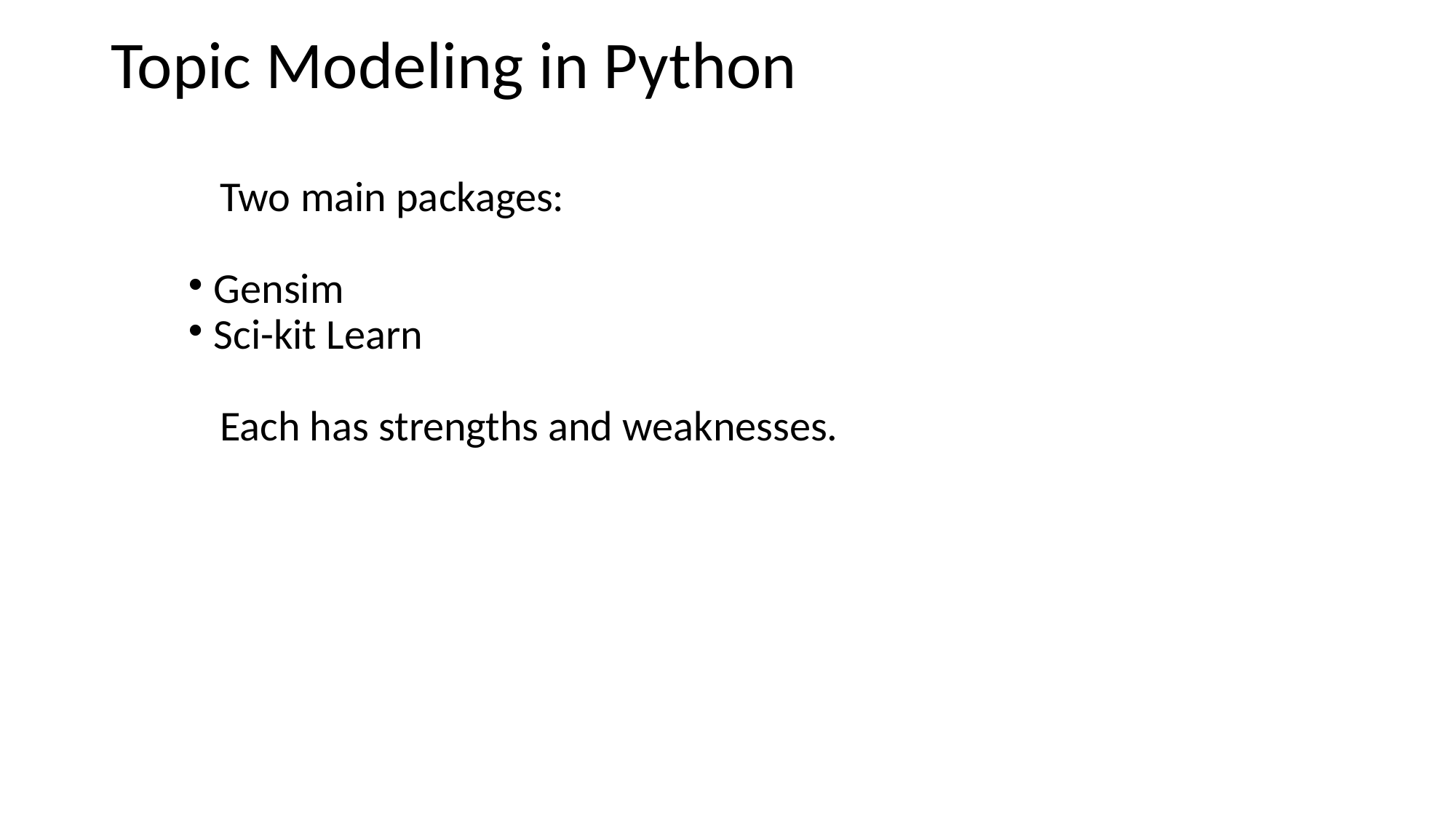

Topic Modeling in Python

	Two main packages:

Gensim
Sci-kit Learn

	Each has strengths and weaknesses.